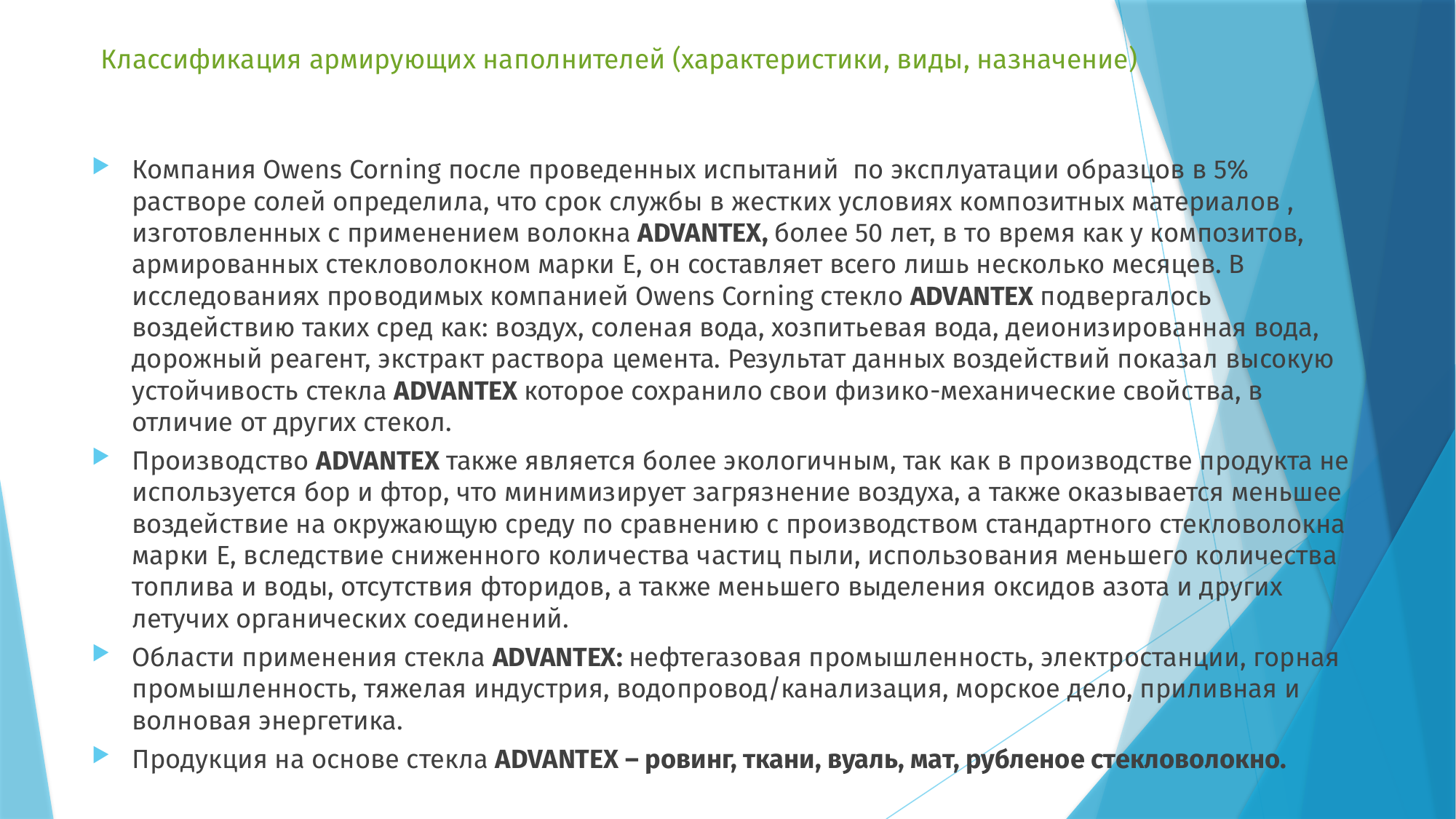

# Классификация армирующих наполнителей (характеристики, виды, назначение)
Компания Owens Corning после проведенных испытаний  по эксплуатации образцов в 5% растворе солей определила, что срок службы в жестких условиях композитных материалов , изготовленных с применением волокна ADVANTEX, более 50 лет, в то время как у композитов, армированных стекловолокном марки Е, он составляет всего лишь несколько месяцев. В исследованиях проводимых компанией Owens Corning стекло ADVANTEX подвергалось воздействию таких сред как: воздух, соленая вода, хозпитьевая вода, деионизированная вода, дорожный реагент, экстракт раствора цемента. Результат данных воздействий показал высокую устойчивость стекла ADVANTEX которое сохранило свои физико-механические свойства, в отличие от других стекол.
Производство ADVANTEX также является более экологичным, так как в производстве продукта не используется бор и фтор, что минимизирует загрязнение воздуха, а также оказывается меньшее воздействие на окружающую среду по сравнению с производством стандартного стекловолокна марки Е, вследствие сниженного количества частиц пыли, использования меньшего количества топлива и воды, отсутствия фторидов, а также меньшего выделения оксидов азота и других летучих органических соединений.
Области применения стекла ADVANTEX: нефтегазовая промышленность, электростанции, горная промышленность, тяжелая индустрия, водопровод/канализация, морское дело, приливная и волновая энергетика.
Продукция на основе стекла ADVANTEX – ровинг, ткани, вуаль, мат, рубленое стекловолокно.